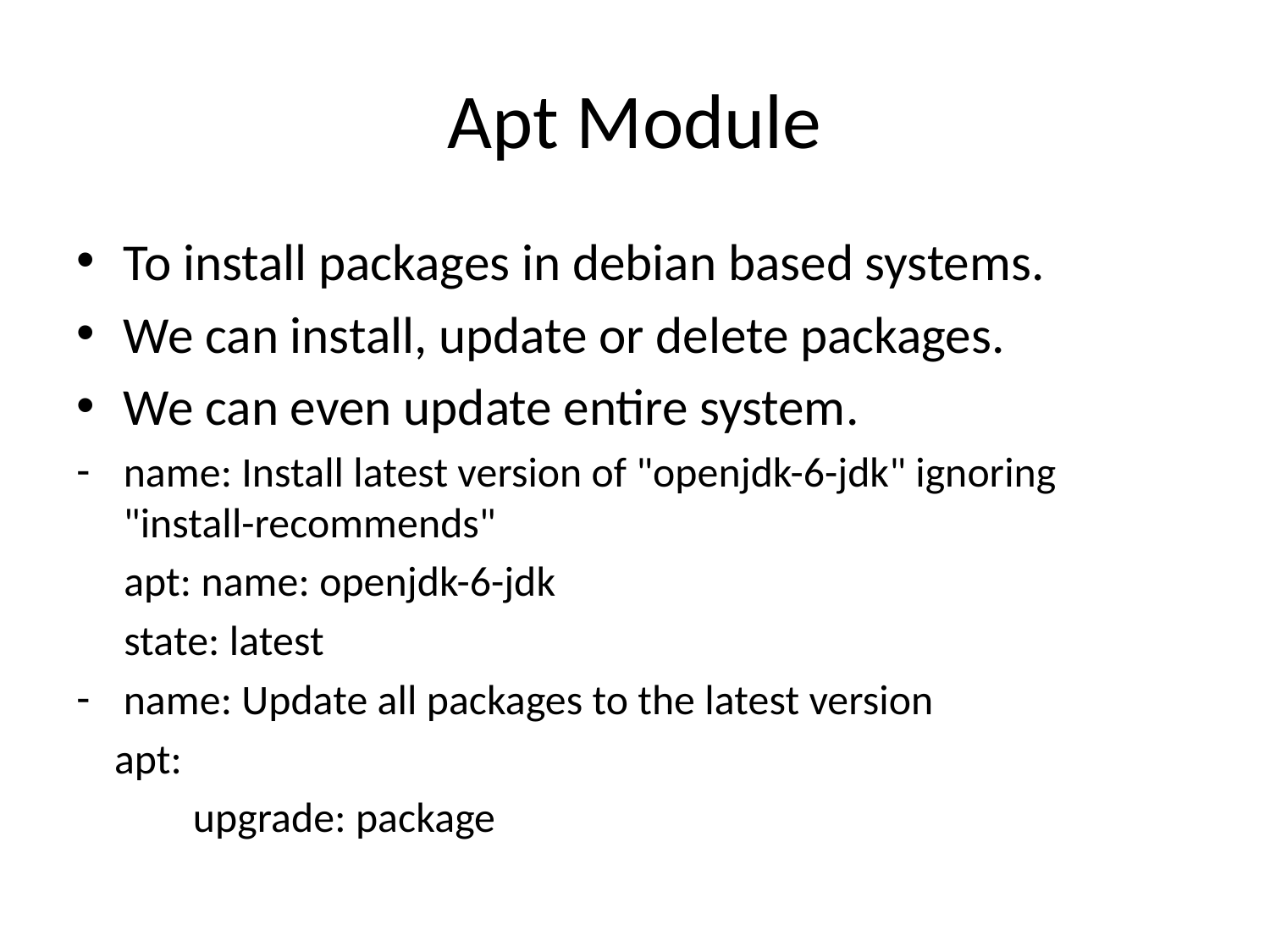

# Apt Module
To install packages in debian based systems.
We can install, update or delete packages.
We can even update entire system.
name: Install latest version of "openjdk-6-jdk" ignoring "install-recommends"
     apt: name: openjdk-6-jdk
     state: latest
name: Update all packages to the latest version
    apt:
	upgrade: package